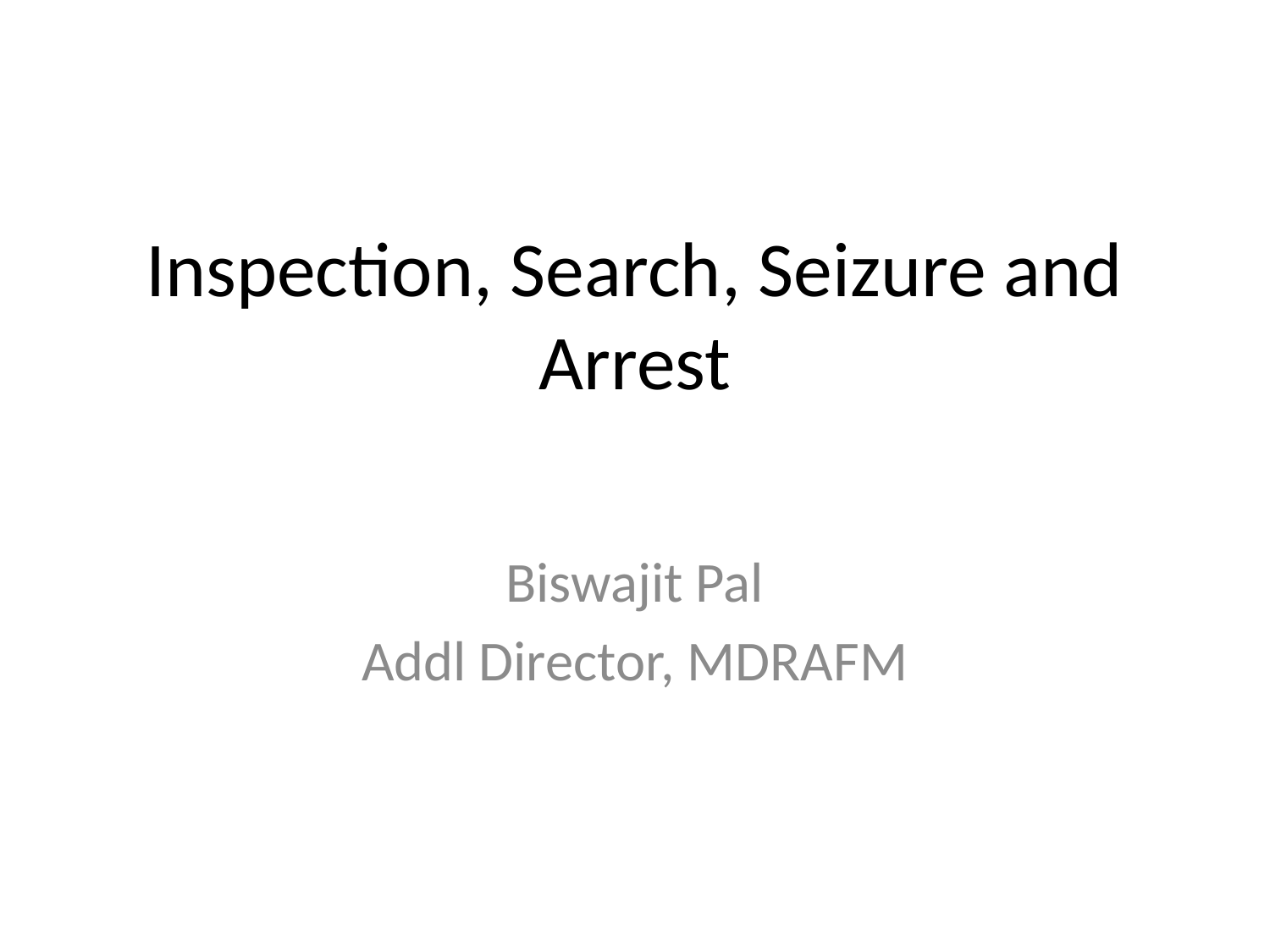

# Inspection, Search, Seizure and Arrest
Biswajit Pal
Addl Director, MDRAFM